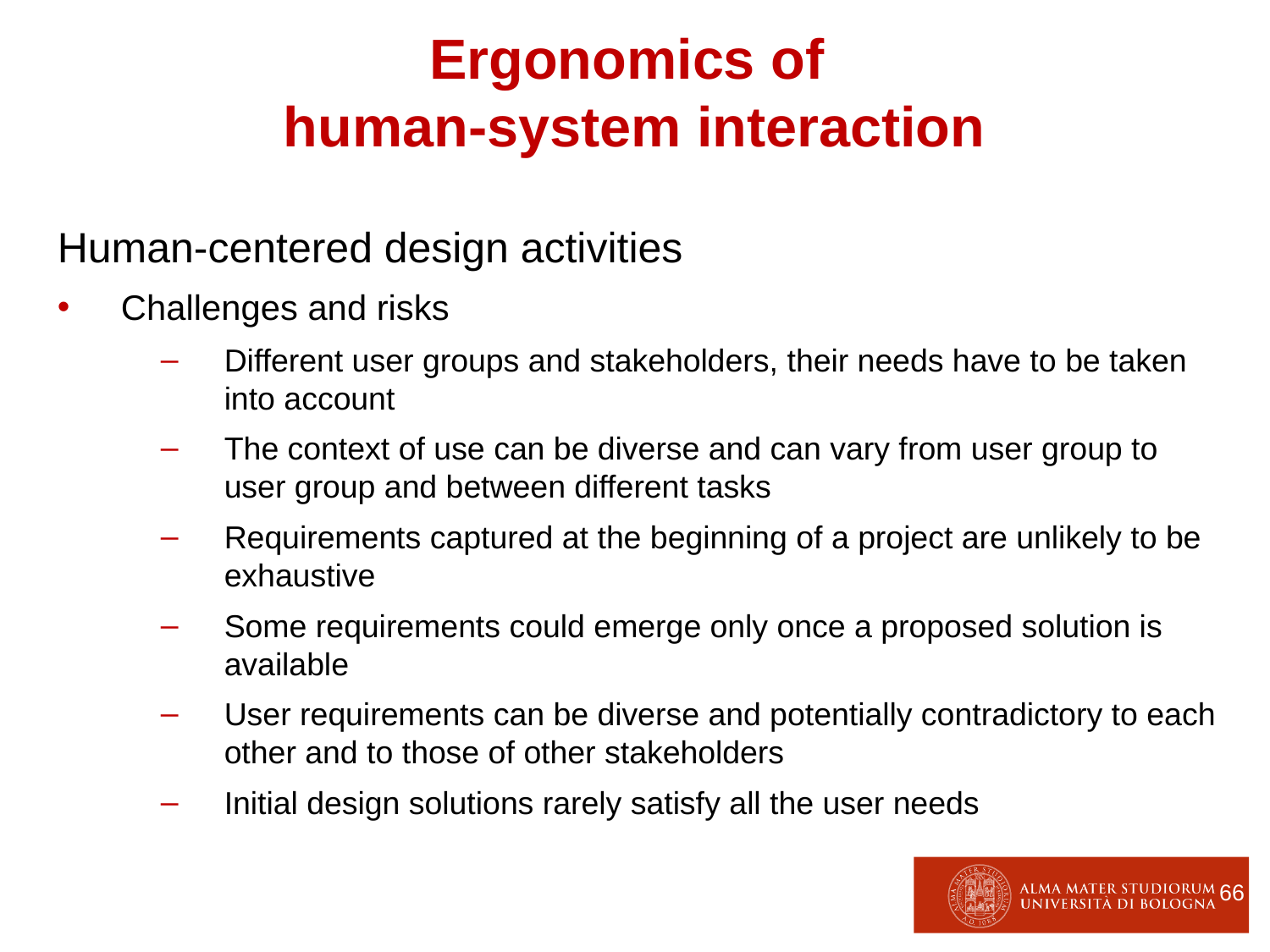

Ergonomics of
human-system interaction
Human-centered design activities
Challenges and risks
Different user groups and stakeholders, their needs have to be taken into account
The context of use can be diverse and can vary from user group to user group and between different tasks
Requirements captured at the beginning of a project are unlikely to be exhaustive
Some requirements could emerge only once a proposed solution is available
User requirements can be diverse and potentially contradictory to each other and to those of other stakeholders
Initial design solutions rarely satisfy all the user needs
66